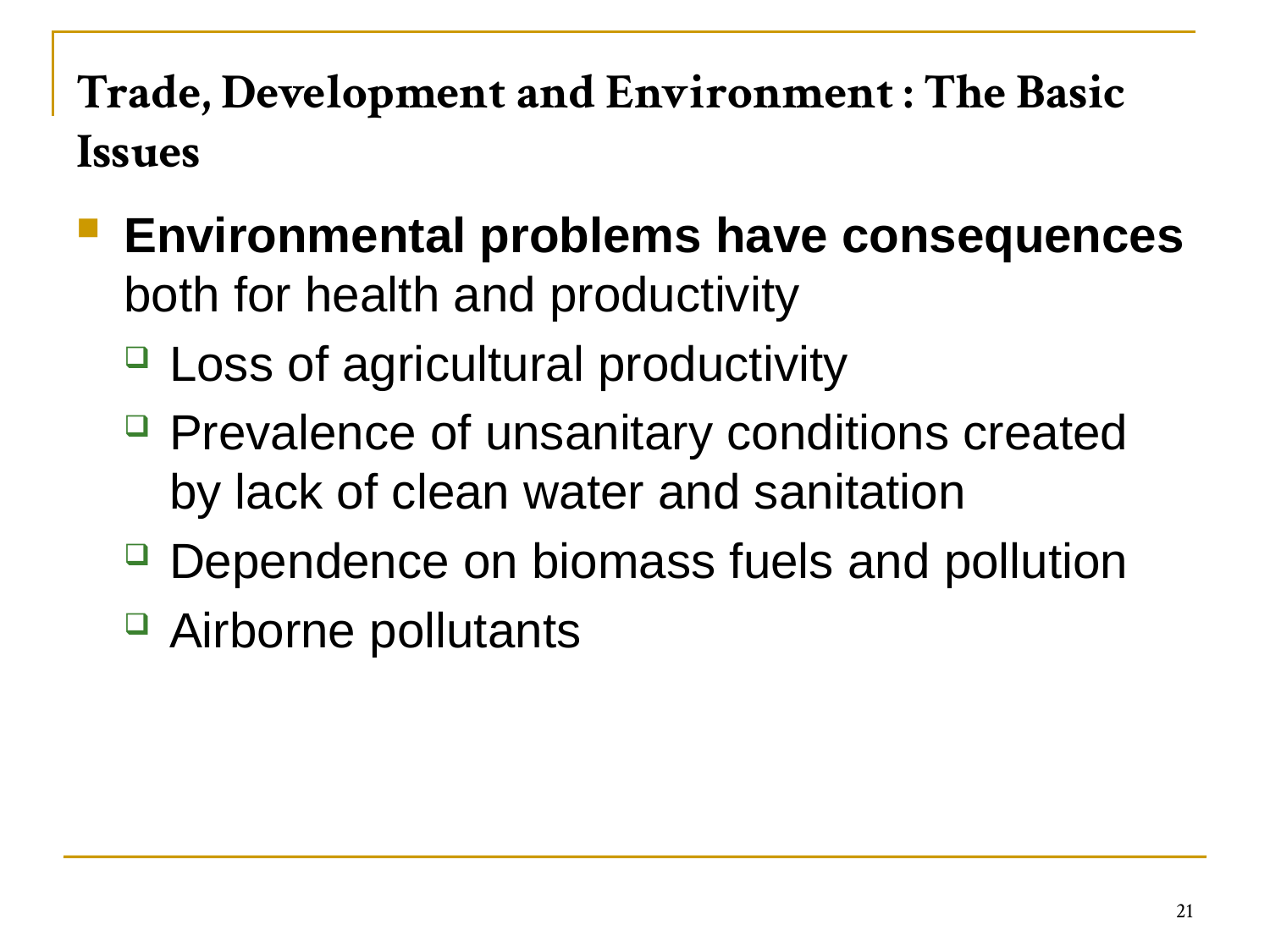

Trade, Development and Environment : The Basic Issues
Environmental problems have consequences both for health and productivity
Loss of agricultural productivity
Prevalence of unsanitary conditions created by lack of clean water and sanitation
Dependence on biomass fuels and pollution
Airborne pollutants
21